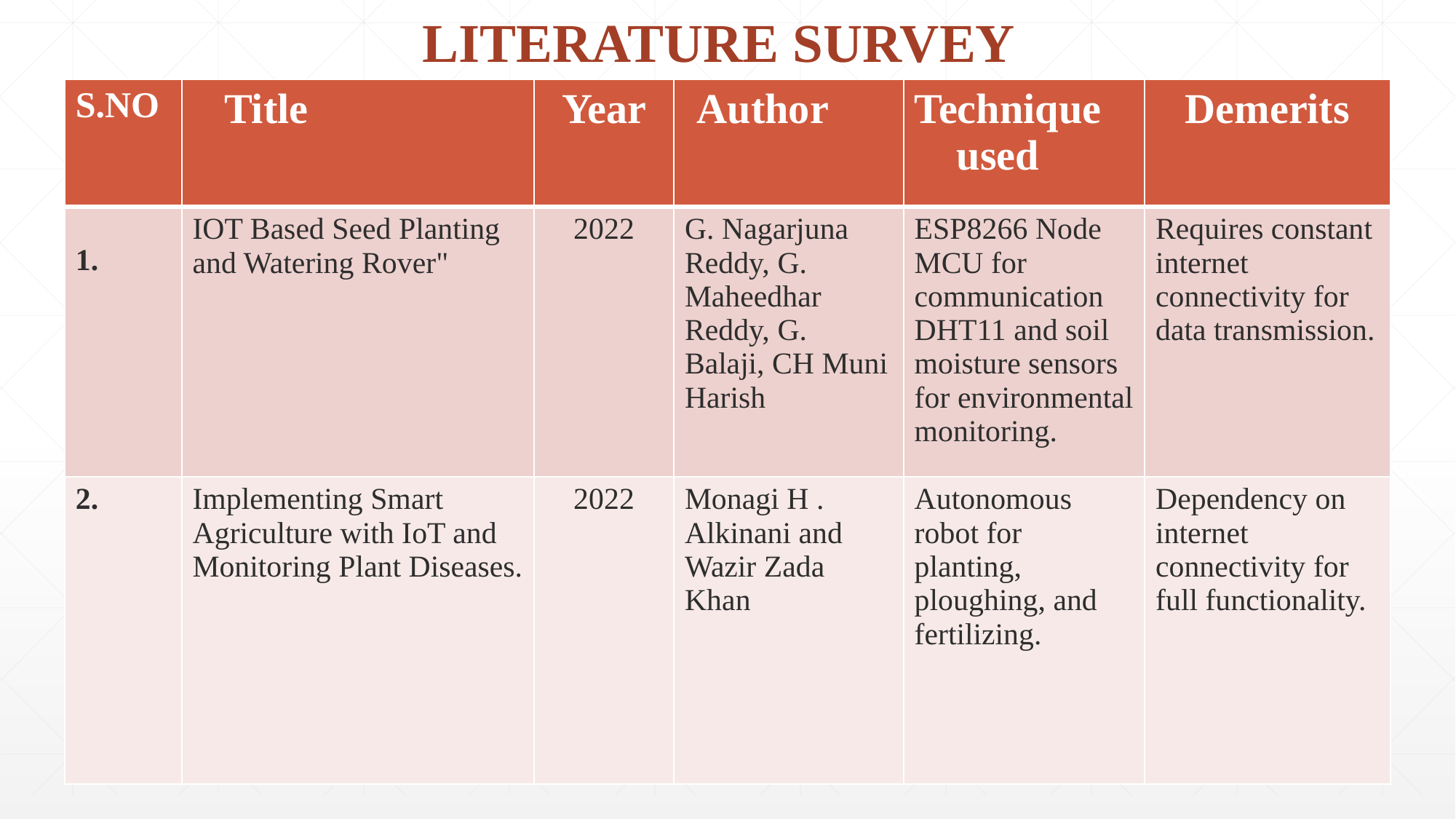

# LITERATURE SURVEY
| S.NO | Title | Year | Author | Technique     used | Demerits |
| --- | --- | --- | --- | --- | --- |
| 1. | IOT Based Seed Planting and Watering Rover" | 2022 | G. Nagarjuna Reddy, G. Maheedhar Reddy, G. Balaji, CH Muni Harish | ESP8266 Node MCU for communication DHT11 and soil moisture sensors for environmental monitoring. | Requires constant internet connectivity for data transmission. |
| 2. | Implementing Smart Agriculture with IoT and Monitoring Plant Diseases. | 2022 | Monagi H . Alkinani and Wazir Zada Khan | Autonomous robot for planting, ploughing, and fertilizing. | Dependency on internet connectivity for full functionality. |